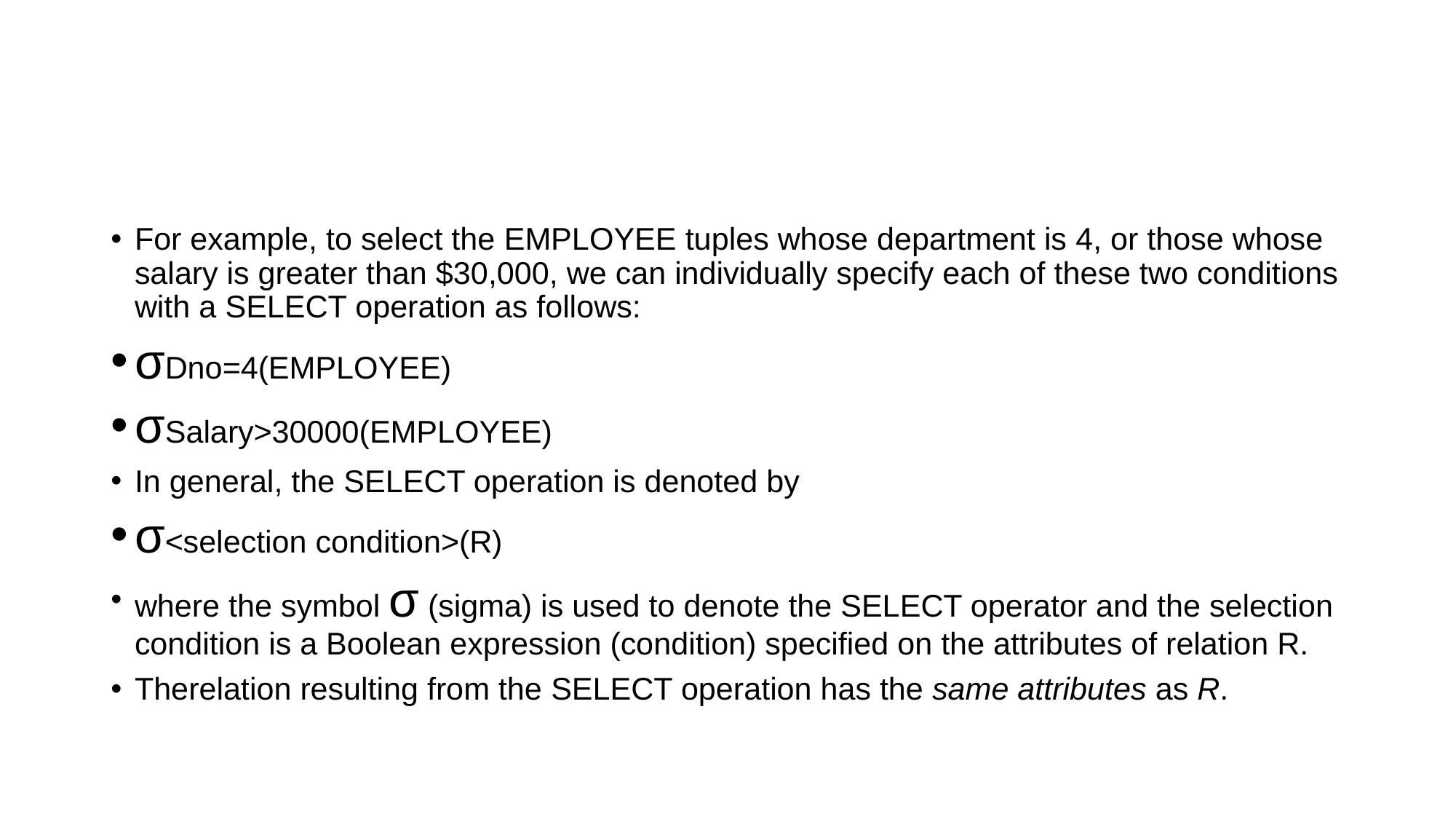

For example, to select the EMPLOYEE tuples whose department is 4, or those whose salary is greater than $30,000, we can individually specify each of these two conditions with a SELECT operation as follows:
σDno=4(EMPLOYEE)
σSalary>30000(EMPLOYEE)
In general, the SELECT operation is denoted by
σ<selection condition>(R)
where the symbol σ (sigma) is used to denote the SELECT operator and the selection condition is a Boolean expression (condition) specified on the attributes of relation R.
Therelation resulting from the SELECT operation has the same attributes as R.